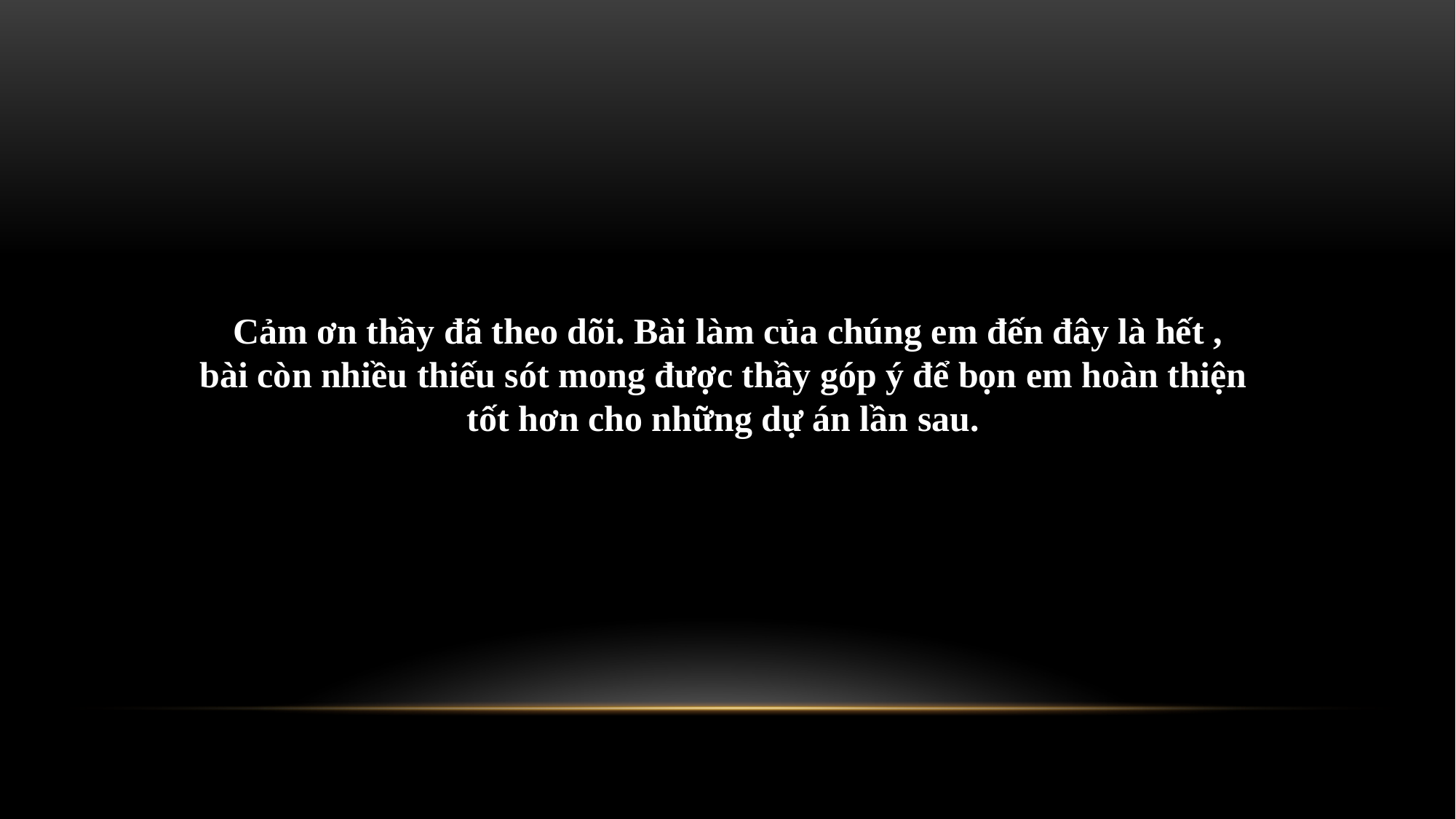

Cảm ơn thầy đã theo dõi. Bài làm của chúng em đến đây là hết ,
bài còn nhiều thiếu sót mong được thầy góp ý để bọn em hoàn thiện tốt hơn cho những dự án lần sau.